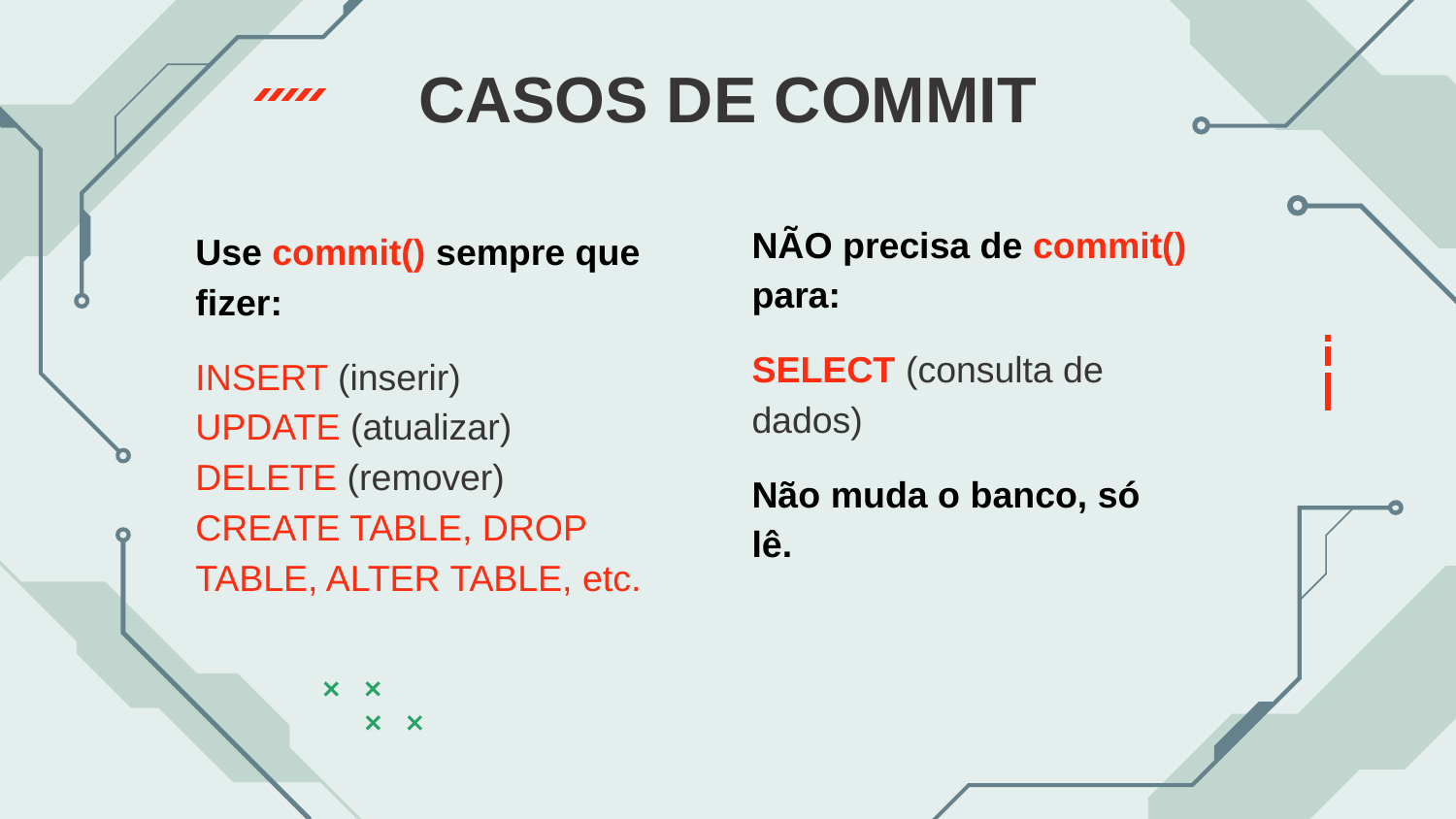

# CASOS DE COMMIT
Use commit() sempre que fizer:
INSERT (inserir)
UPDATE (atualizar)
DELETE (remover)
CREATE TABLE, DROP TABLE, ALTER TABLE, etc.
NÃO precisa de commit() para:
SELECT (consulta de dados)
Não muda o banco, só lê.